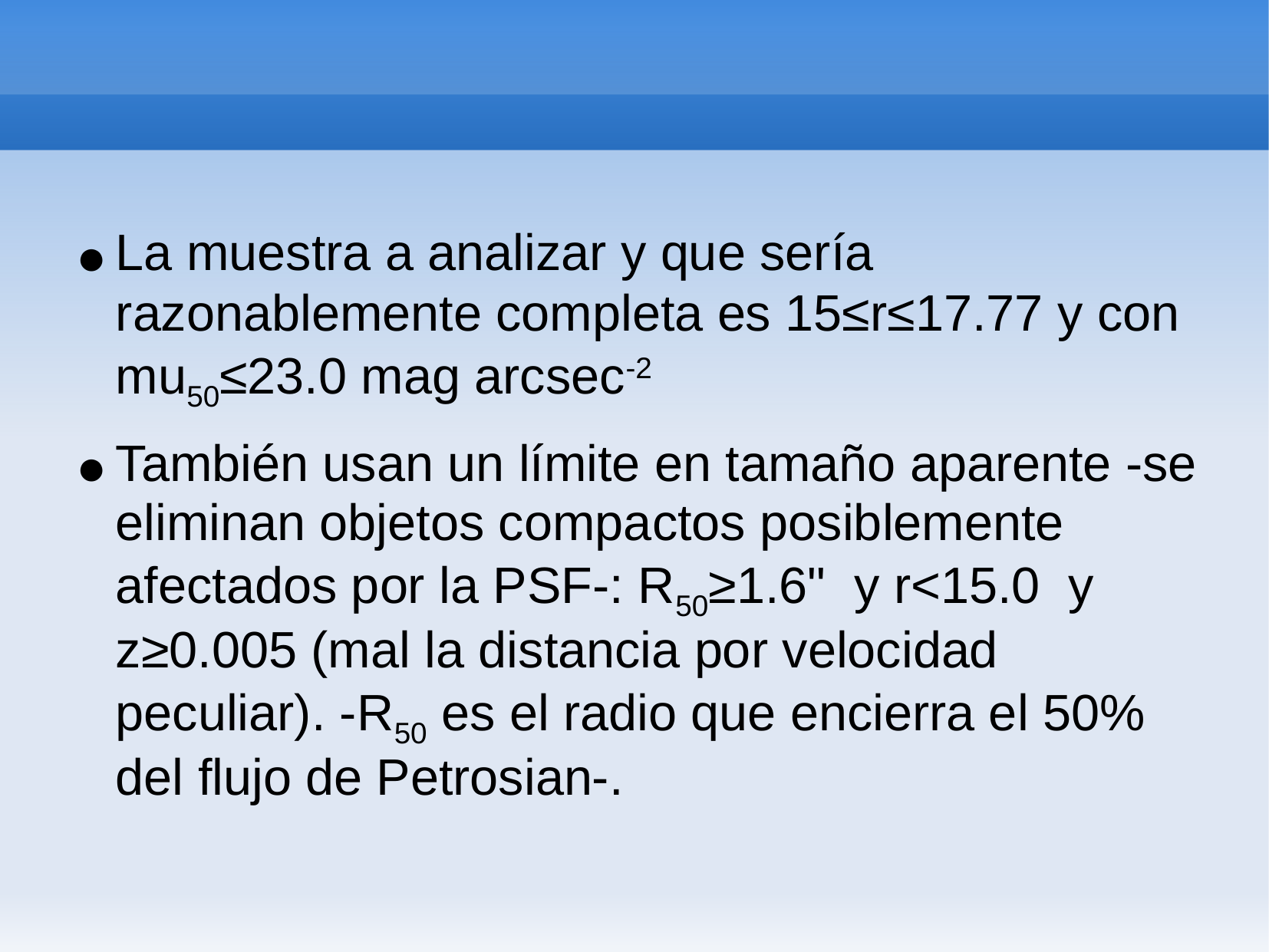

#
La muestra a analizar y que sería razonablemente completa es 15≤r≤17.77 y con mu50≤23.0 mag arcsec-2
También usan un límite en tamaño aparente -se eliminan objetos compactos posiblemente afectados por la PSF-: R50≥1.6"  y r<15.0  y z≥0.005 (mal la distancia por velocidad peculiar). -R50 es el radio que encierra el 50% del flujo de Petrosian-.